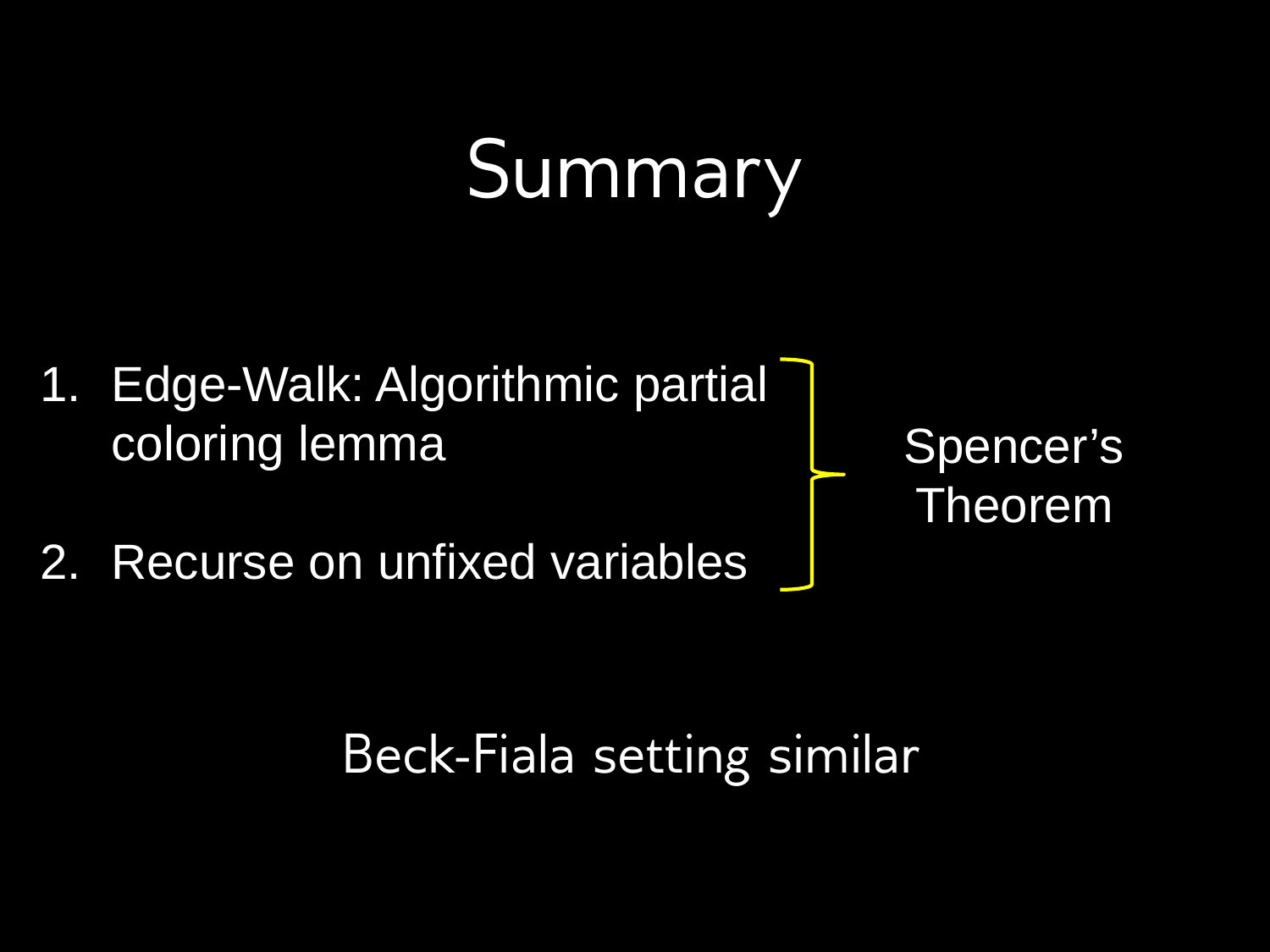

# Summary
Edge-Walk: Algorithmic partial coloring lemma

Recurse on unfixed variables

Spencer’s Theorem
Beck-Fiala setting similar